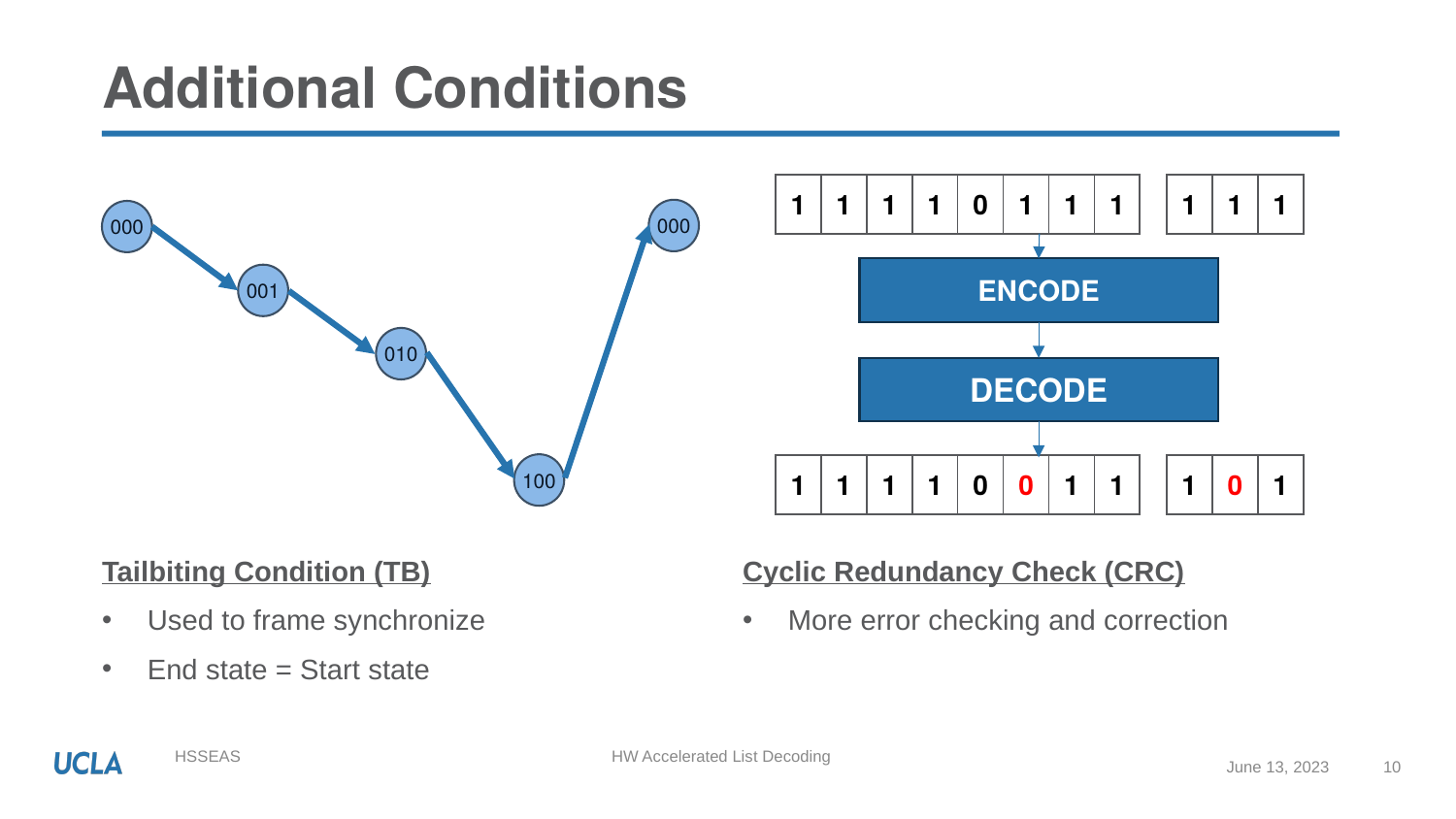

# Additional Conditions
| 1 | 1 | 1 | 1 | 0 | 1 | 1 | 1 |
| --- | --- | --- | --- | --- | --- | --- | --- |
| 1 | 1 | 1 |
| --- | --- | --- |
000
000
001
010
100
ENCODE
DECODE
| 1 | 1 | 1 | 1 | 0 | 0 | 1 | 1 |
| --- | --- | --- | --- | --- | --- | --- | --- |
| 1 | 0 | 1 |
| --- | --- | --- |
Tailbiting Condition (TB)
Used to frame synchronize
End state = Start state

Cyclic Redundancy Check (CRC)
More error checking and correction

June 13, 2023
10